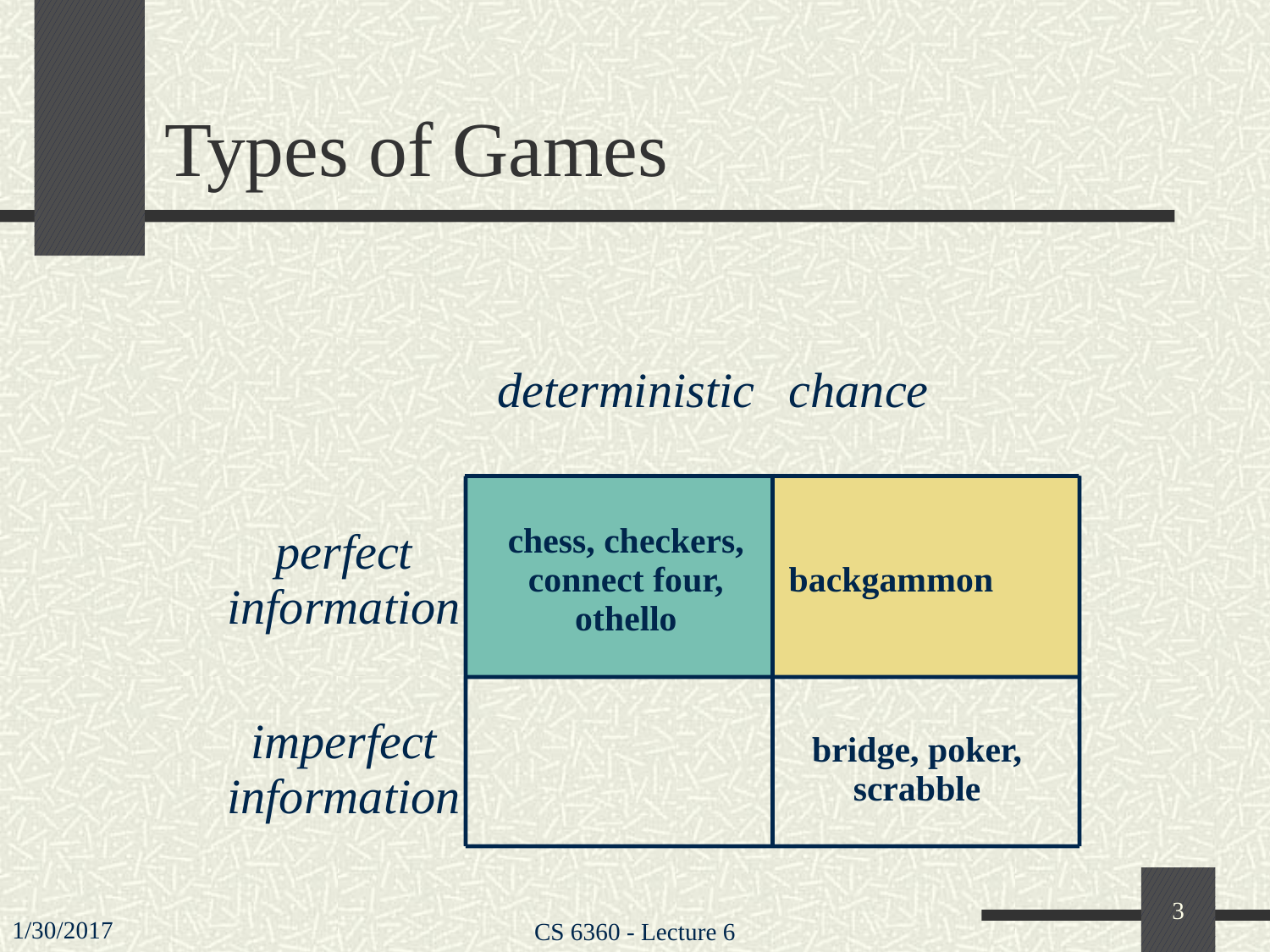

# Types of Games
|  | deterministic | chance |
| --- | --- | --- |
| perfect information | chess, checkers, connect four, othello | backgammon |
| imperfect information |  | bridge, poker, scrabble |

3
1/30/2017
CS 6360 - Lecture 6